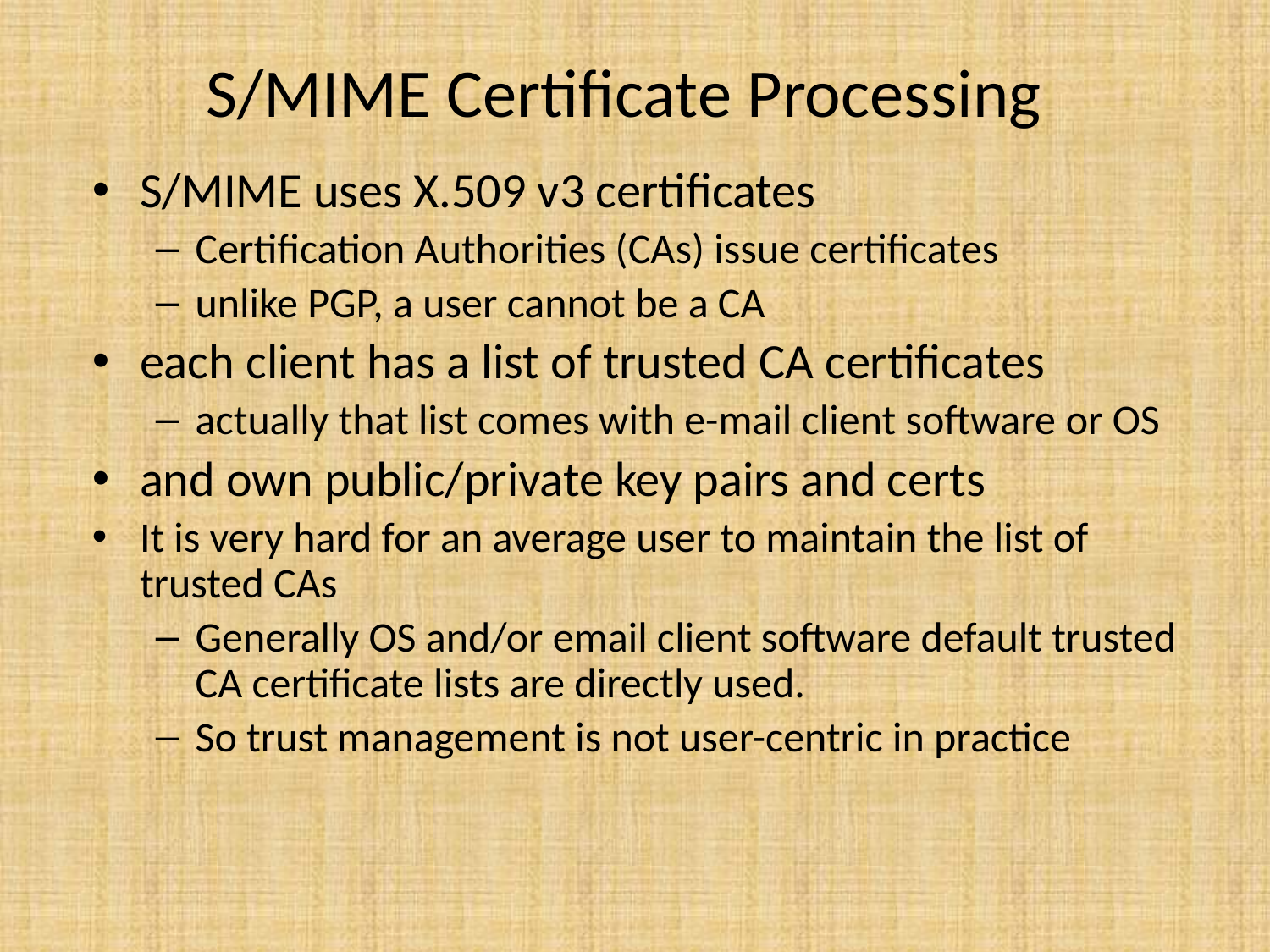

# S/MIME Certificate Processing
S/MIME uses X.509 v3 certificates
Certification Authorities (CAs) issue certificates
unlike PGP, a user cannot be a CA
each client has a list of trusted CA certificates
actually that list comes with e-mail client software or OS
and own public/private key pairs and certs
It is very hard for an average user to maintain the list of trusted CAs
Generally OS and/or email client software default trusted CA certificate lists are directly used.
So trust management is not user-centric in practice